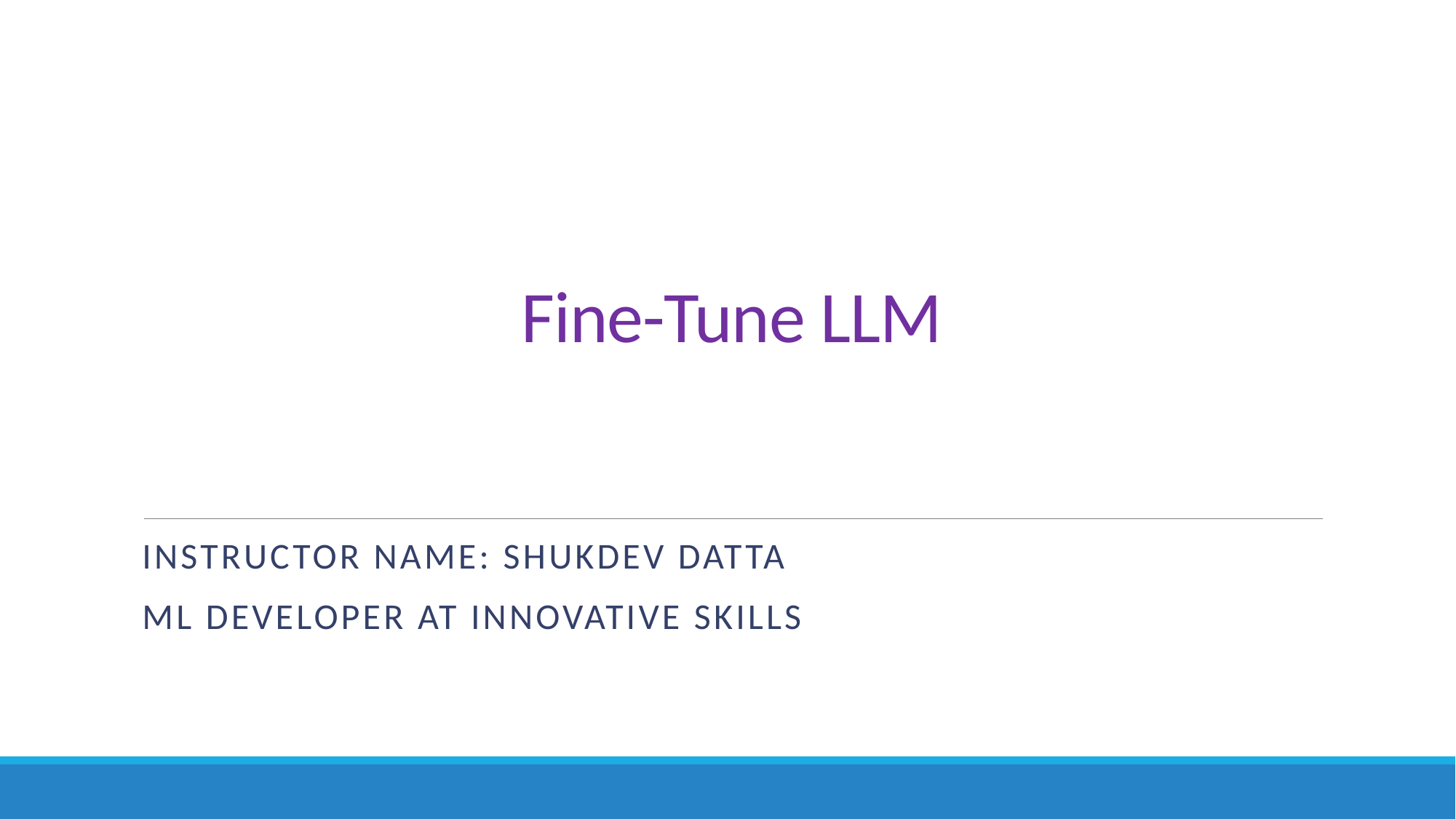

# Fine-Tune LLM
Instructor name: Shukdev datta
Ml developer at innovative skills